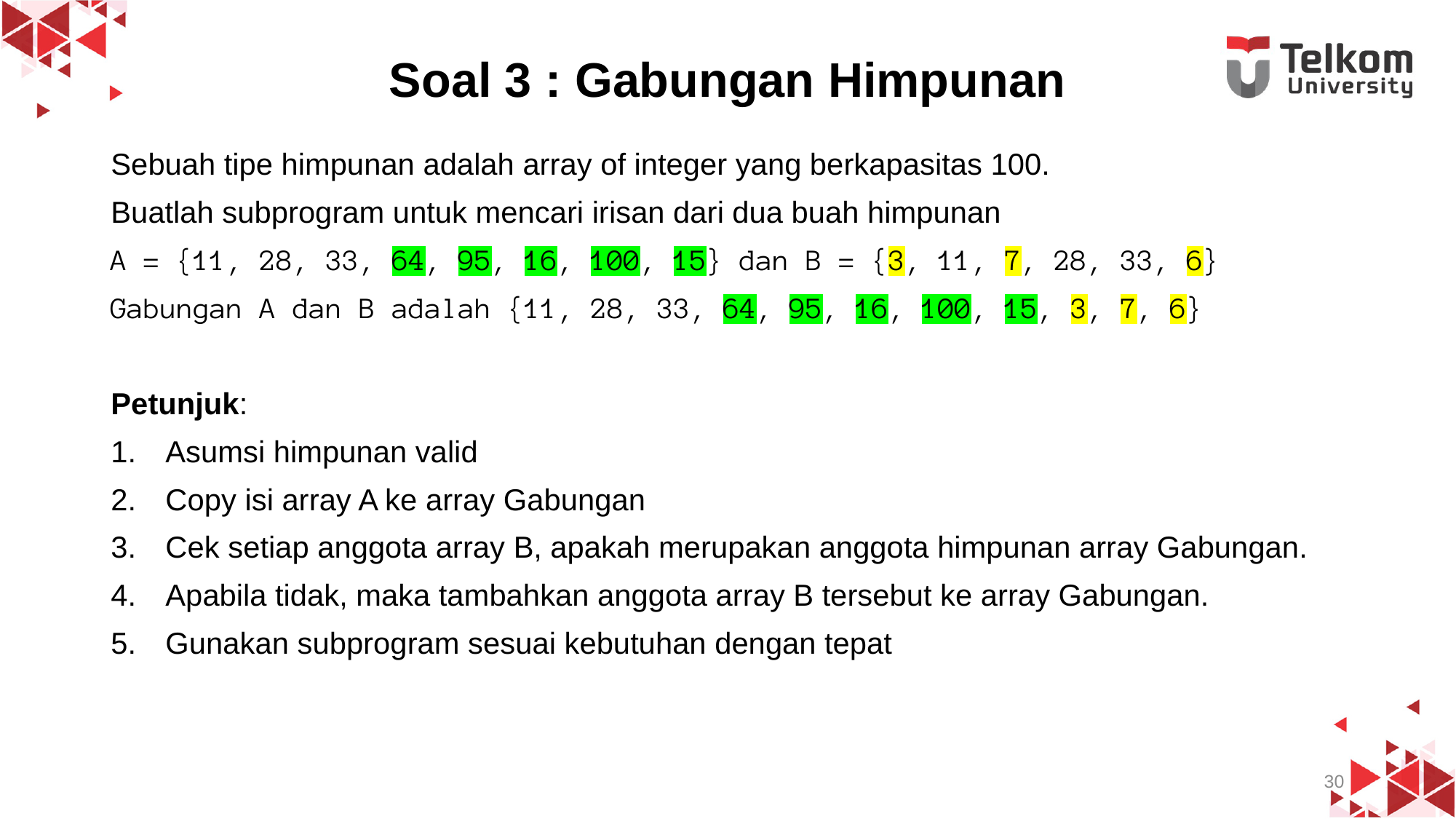

# Soal 3 : Gabungan Himpunan
Sebuah tipe himpunan adalah array of integer yang berkapasitas 100.
Buatlah subprogram untuk mencari irisan dari dua buah himpunan
A = {11, 28, 33, 64, 95, 16, 100, 15} dan B = {3, 11, 7, 28, 33, 6}
Gabungan A dan B adalah {11, 28, 33, 64, 95, 16, 100, 15, 3, 7, 6}

Petunjuk:
Asumsi himpunan valid
Copy isi array A ke array Gabungan
Cek setiap anggota array B, apakah merupakan anggota himpunan array Gabungan.
Apabila tidak, maka tambahkan anggota array B tersebut ke array Gabungan.
Gunakan subprogram sesuai kebutuhan dengan tepat

30